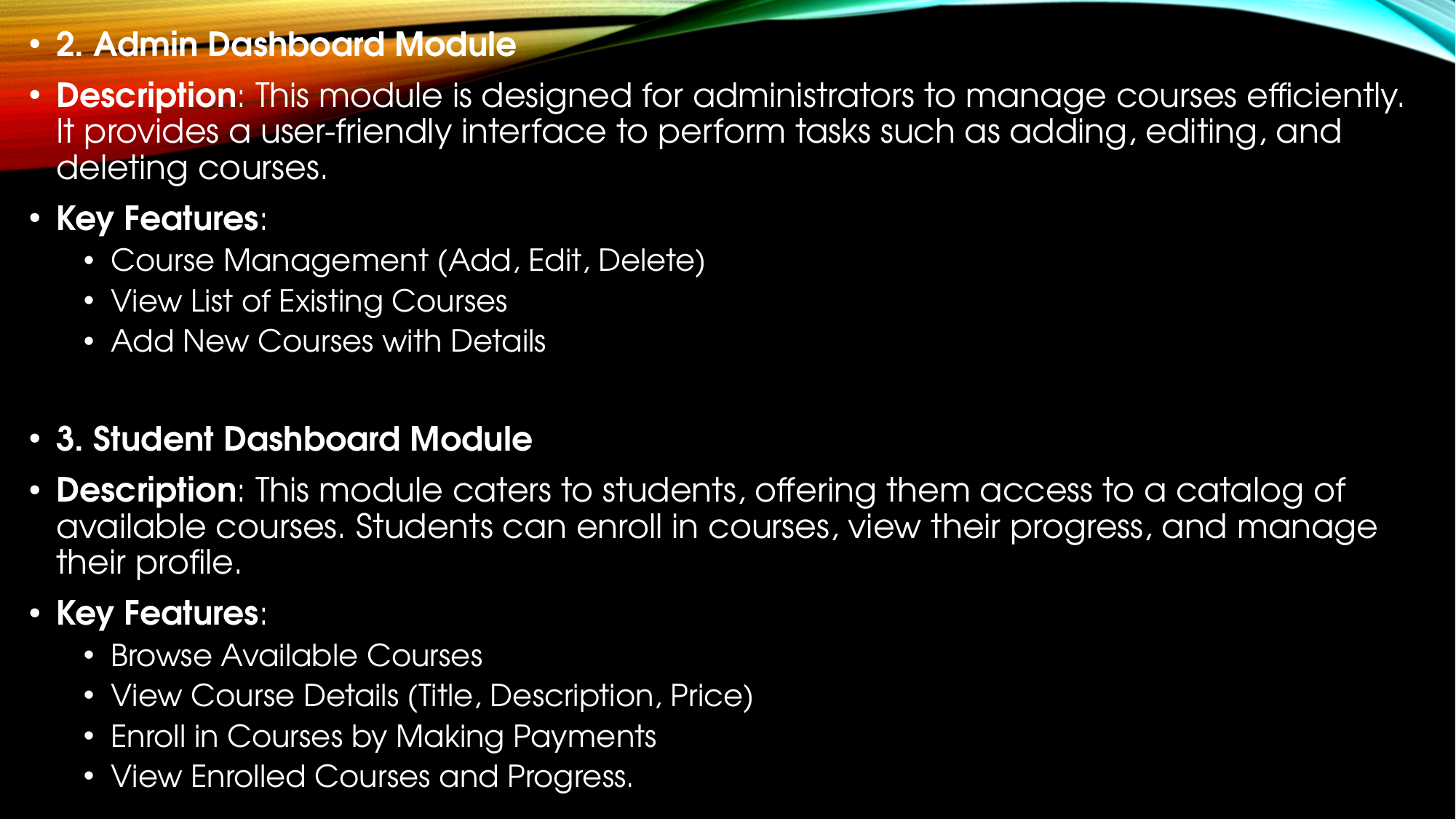

2. Admin Dashboard Module
Description: This module is designed for administrators to manage courses efficiently. It provides a user-friendly interface to perform tasks such as adding, editing, and deleting courses.
Key Features:
Course Management (Add, Edit, Delete)
View List of Existing Courses
Add New Courses with Details
3. Student Dashboard Module
Description: This module caters to students, offering them access to a catalog of available courses. Students can enroll in courses, view their progress, and manage their profile.
Key Features:
Browse Available Courses
View Course Details (Title, Description, Price)
Enroll in Courses by Making Payments
View Enrolled Courses and Progress.